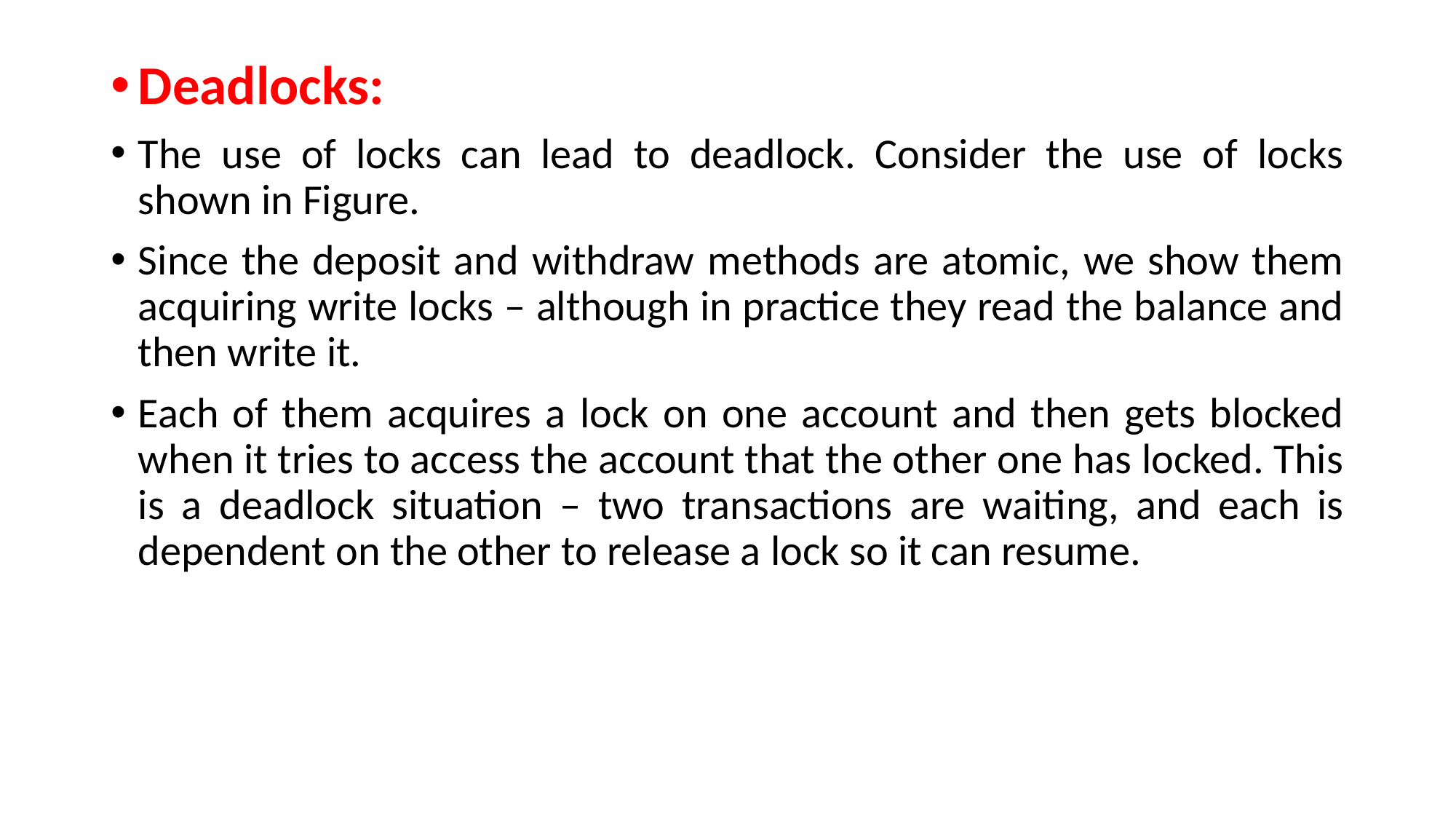

Deadlocks:
The use of locks can lead to deadlock. Consider the use of locks shown in Figure.
Since the deposit and withdraw methods are atomic, we show them acquiring write locks – although in practice they read the balance and then write it.
Each of them acquires a lock on one account and then gets blocked when it tries to access the account that the other one has locked. This is a deadlock situation – two transactions are waiting, and each is dependent on the other to release a lock so it can resume.